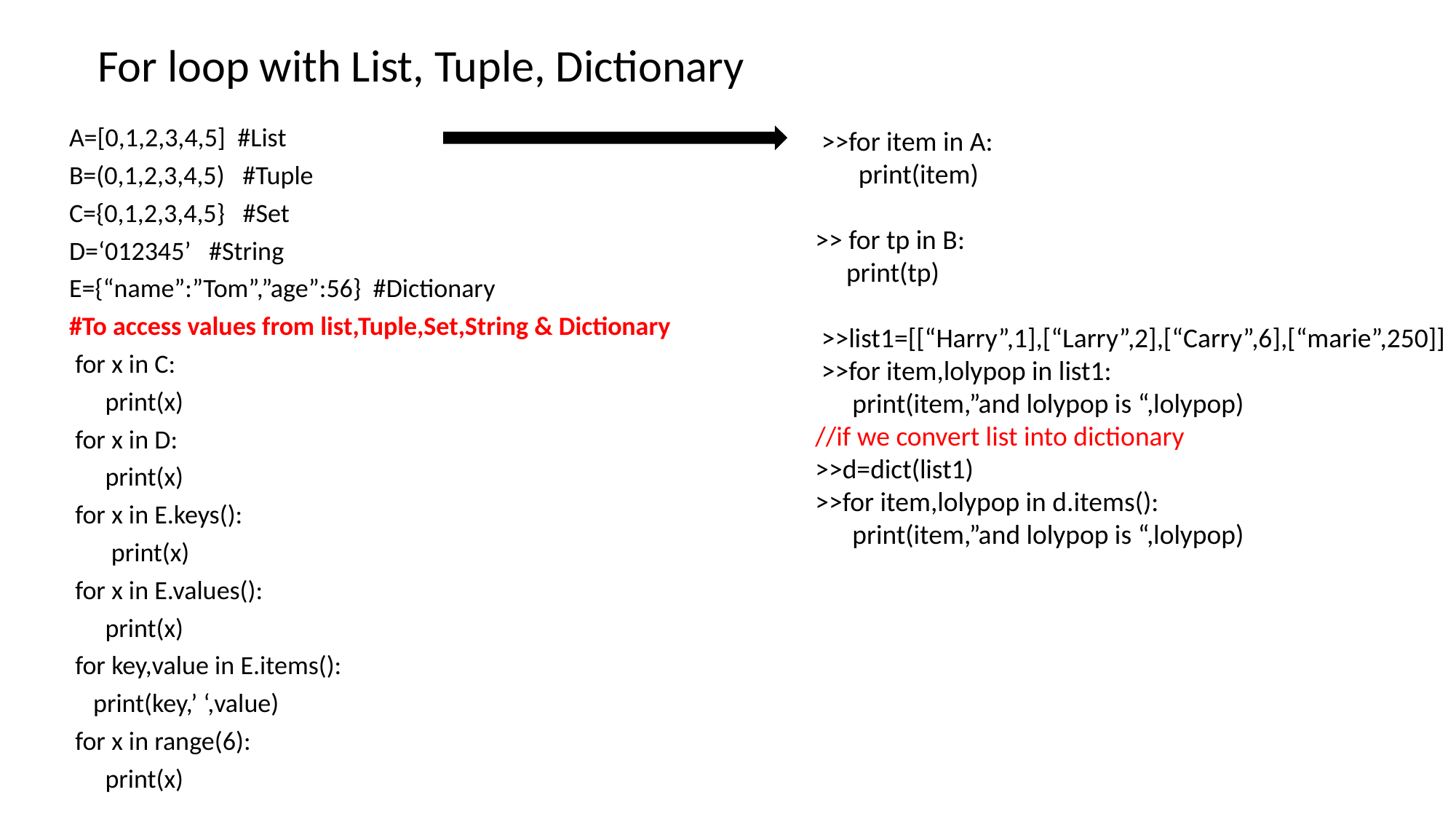

# For loop with List, Tuple, Dictionary
A=[0,1,2,3,4,5]  #List
B=(0,1,2,3,4,5)   #Tuple
C={0,1,2,3,4,5}   #Set
D=‘012345’   #String
E={“name”:”Tom”,”age”:56}  #Dictionary
#To access values from list,Tuple,Set,String & Dictionary
 for x in C:
      print(x)
 for x in D:
      print(x)
 for x in E.keys():
       print(x)
 for x in E.values():
      print(x)
 for key,value in E.items():
    print(key,’ ‘,value)
 for x in range(6):
      print(x)
 >>for item in A:
       print(item)

>> for tp in B:
     print(tp)

 >>list1=[[“Harry”,1],[“Larry”,2],[“Carry”,6],[“marie”,250]]
 >>for item,lolypop in list1:
      print(item,”and lolypop is “,lolypop)
//if we convert list into dictionary
>>d=dict(list1)
>>for item,lolypop in d.items():
      print(item,”and lolypop is “,lolypop)